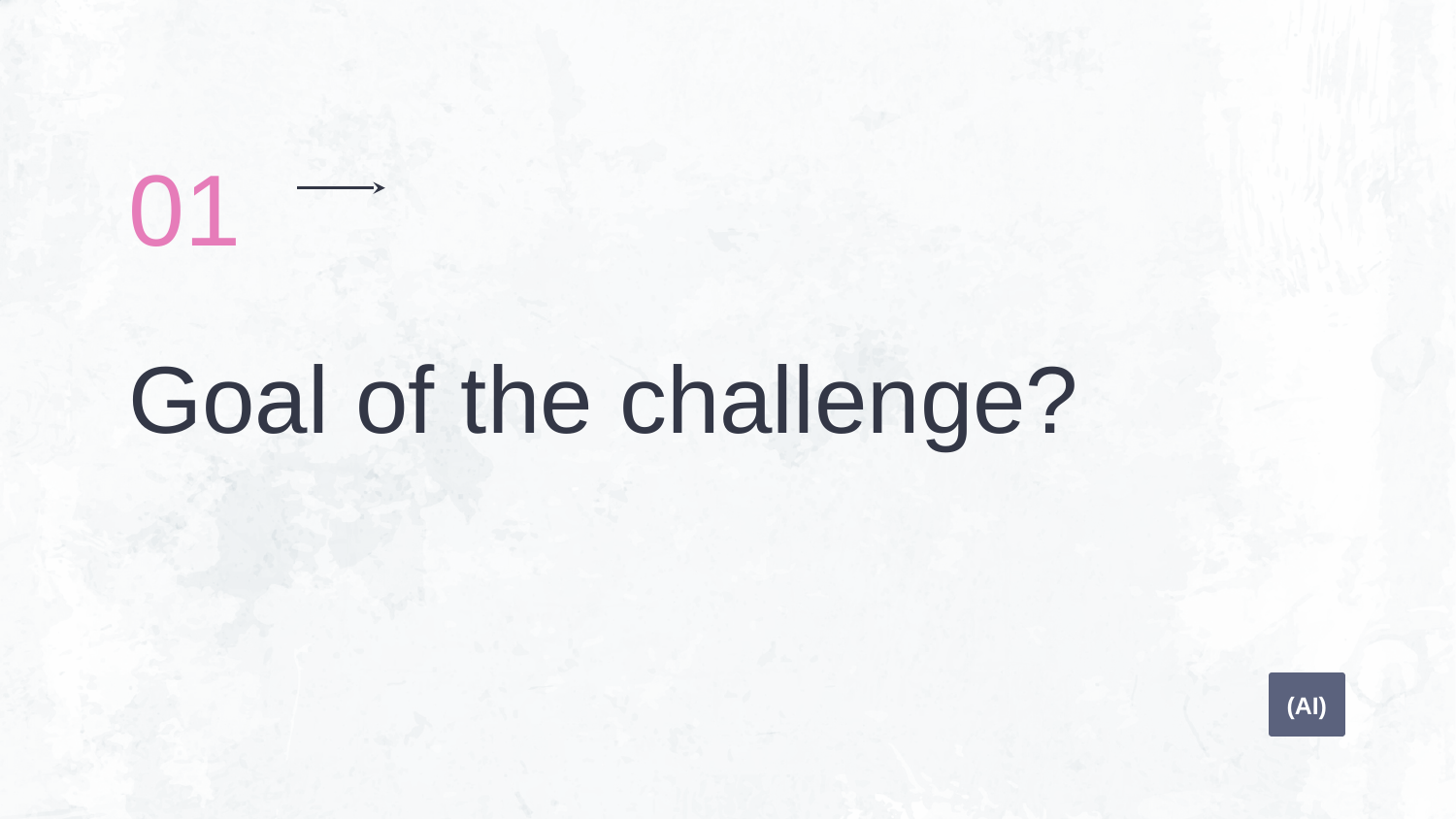

01
# Goal of the challenge?
(AI)